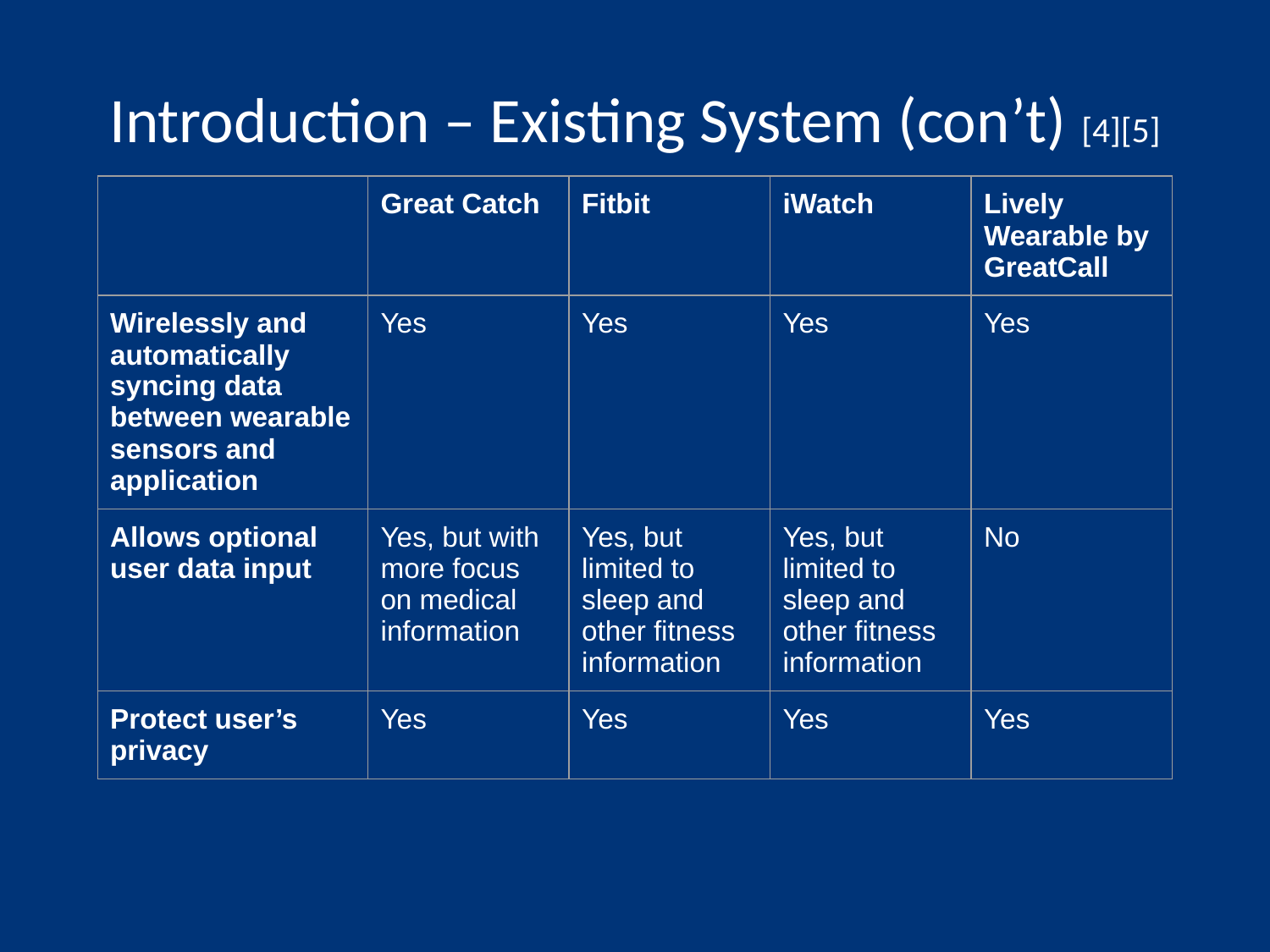

# Introduction – Existing System (con’t) [4][5]
|  | Great Catch | Fitbit | iWatch | Lively Wearable by GreatCall |
| --- | --- | --- | --- | --- |
| Wirelessly and automatically syncing data between wearable sensors and application | Yes | Yes | Yes | Yes |
| Allows optional user data input | Yes, but with more focus on medical information | Yes, but limited to sleep and other fitness information | Yes, but limited to sleep and other fitness information | No |
| Protect user’s privacy | Yes | Yes | Yes | Yes |